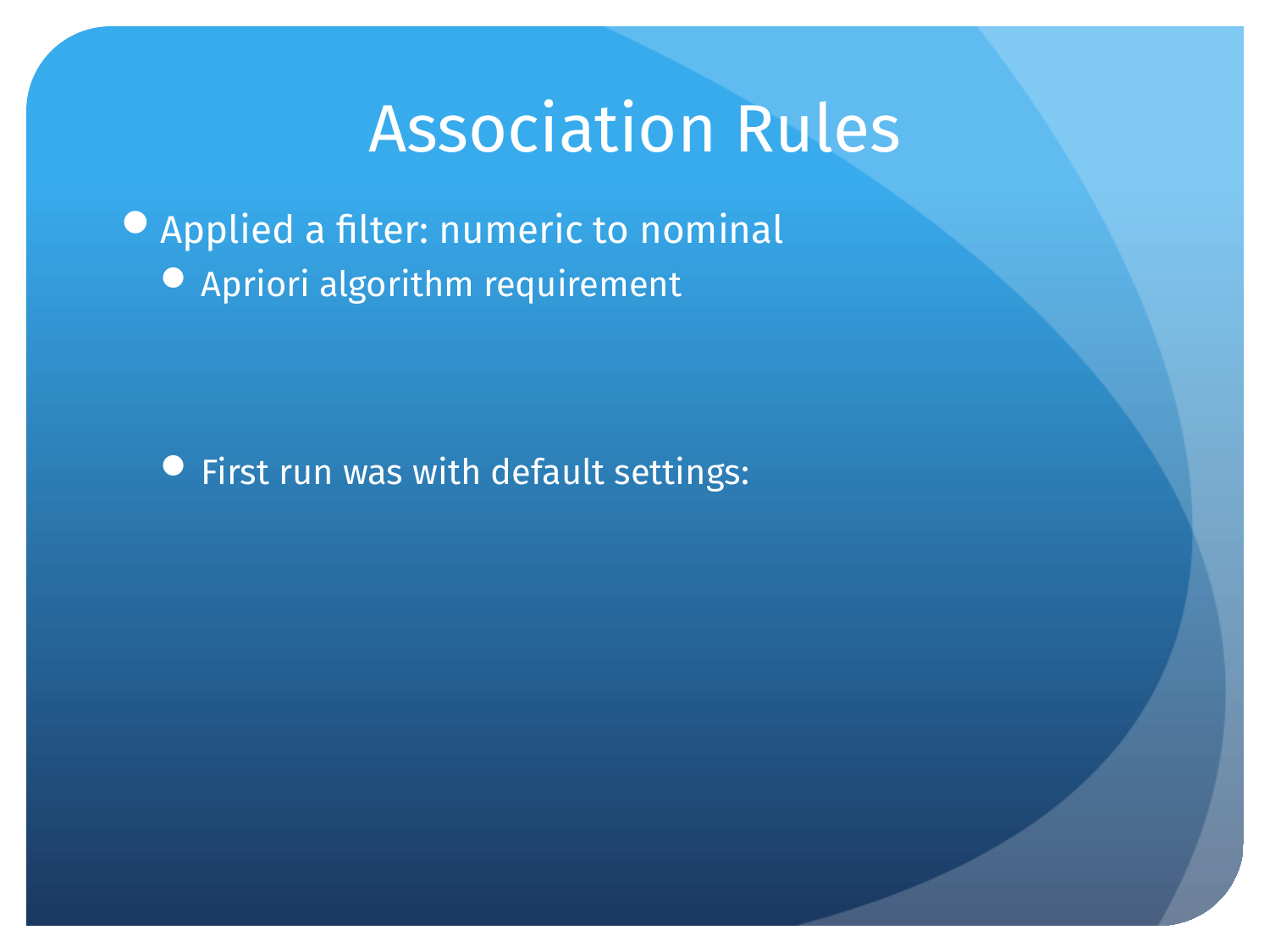

# Association Rules
Applied a filter: numeric to nominal
Apriori algorithm requirement

First run was with default settings: